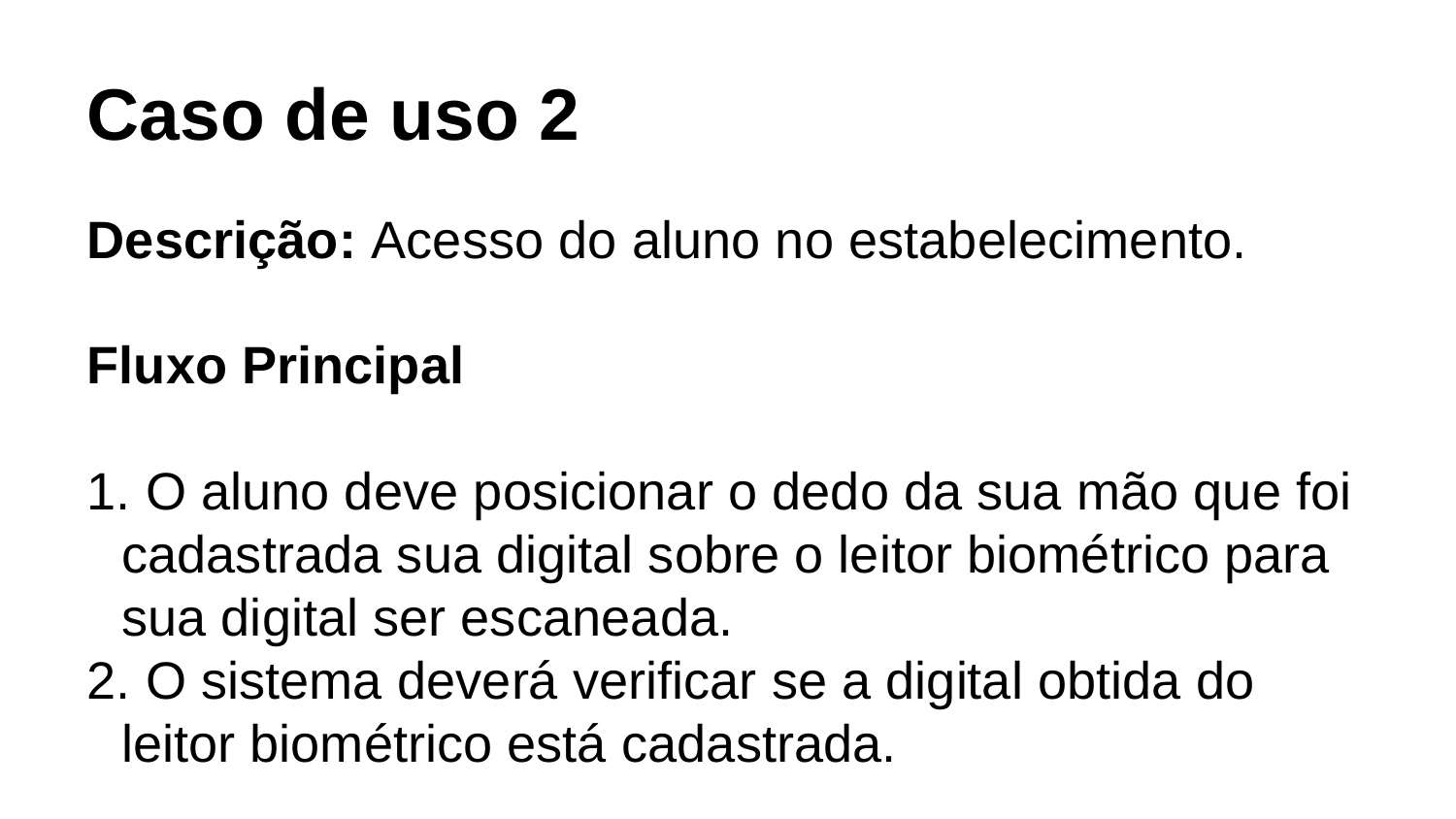

Caso de uso 2
Descrição: Acesso do aluno no estabelecimento.

Fluxo Principal

 O aluno deve posicionar o dedo da sua mão que foi cadastrada sua digital sobre o leitor biométrico para sua digital ser escaneada.
 O sistema deverá verificar se a digital obtida do leitor biométrico está cadastrada.